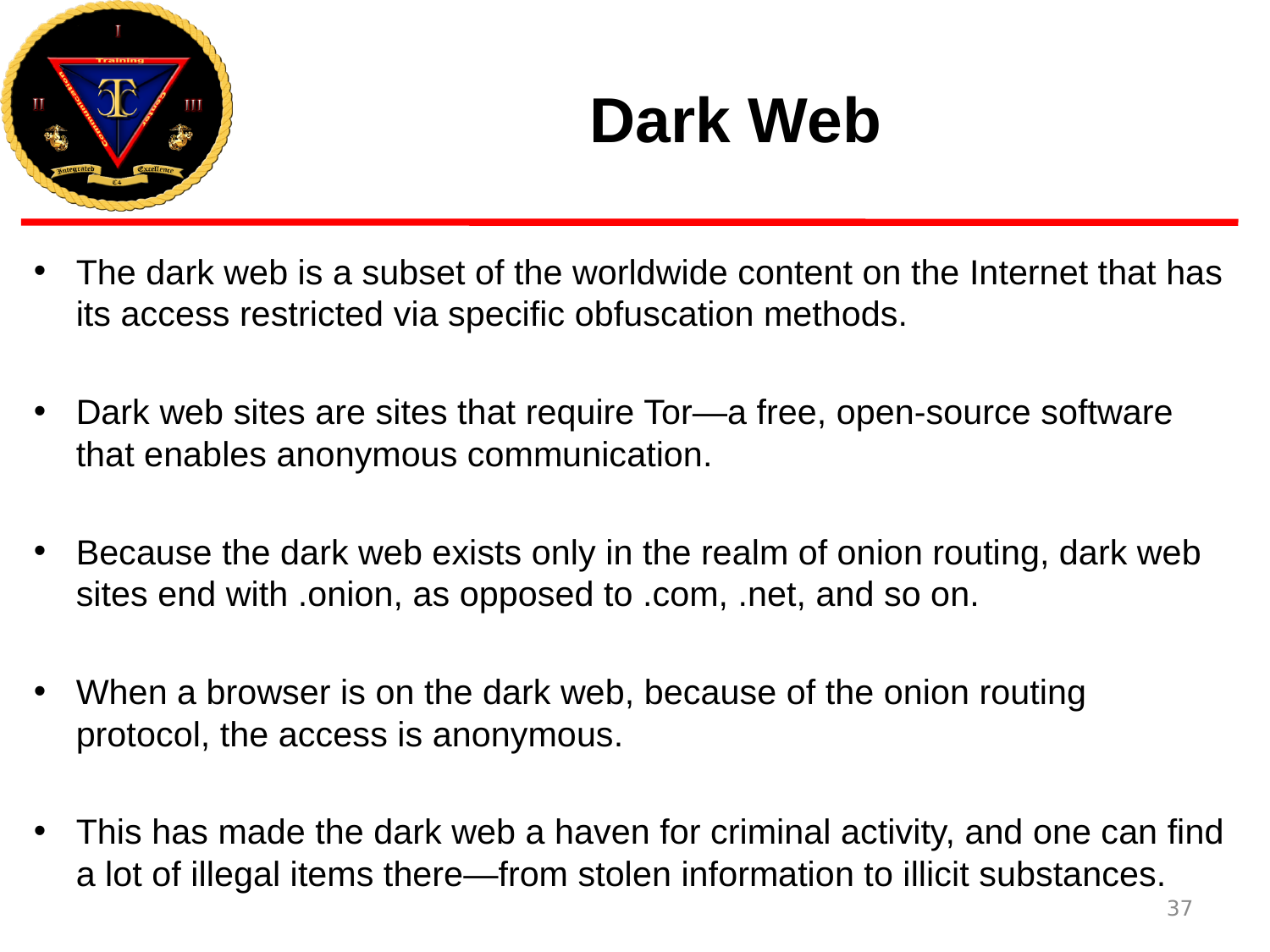

# Dark Web
The dark web is a subset of the worldwide content on the Internet that has its access restricted via specific obfuscation methods.

Dark web sites are sites that require Tor—a free, open-source software that enables anonymous communication.

Because the dark web exists only in the realm of onion routing, dark web sites end with .onion, as opposed to .com, .net, and so on.

When a browser is on the dark web, because of the onion routing protocol, the access is anonymous.

This has made the dark web a haven for criminal activity, and one can find a lot of illegal items there—from stolen information to illicit substances.
37